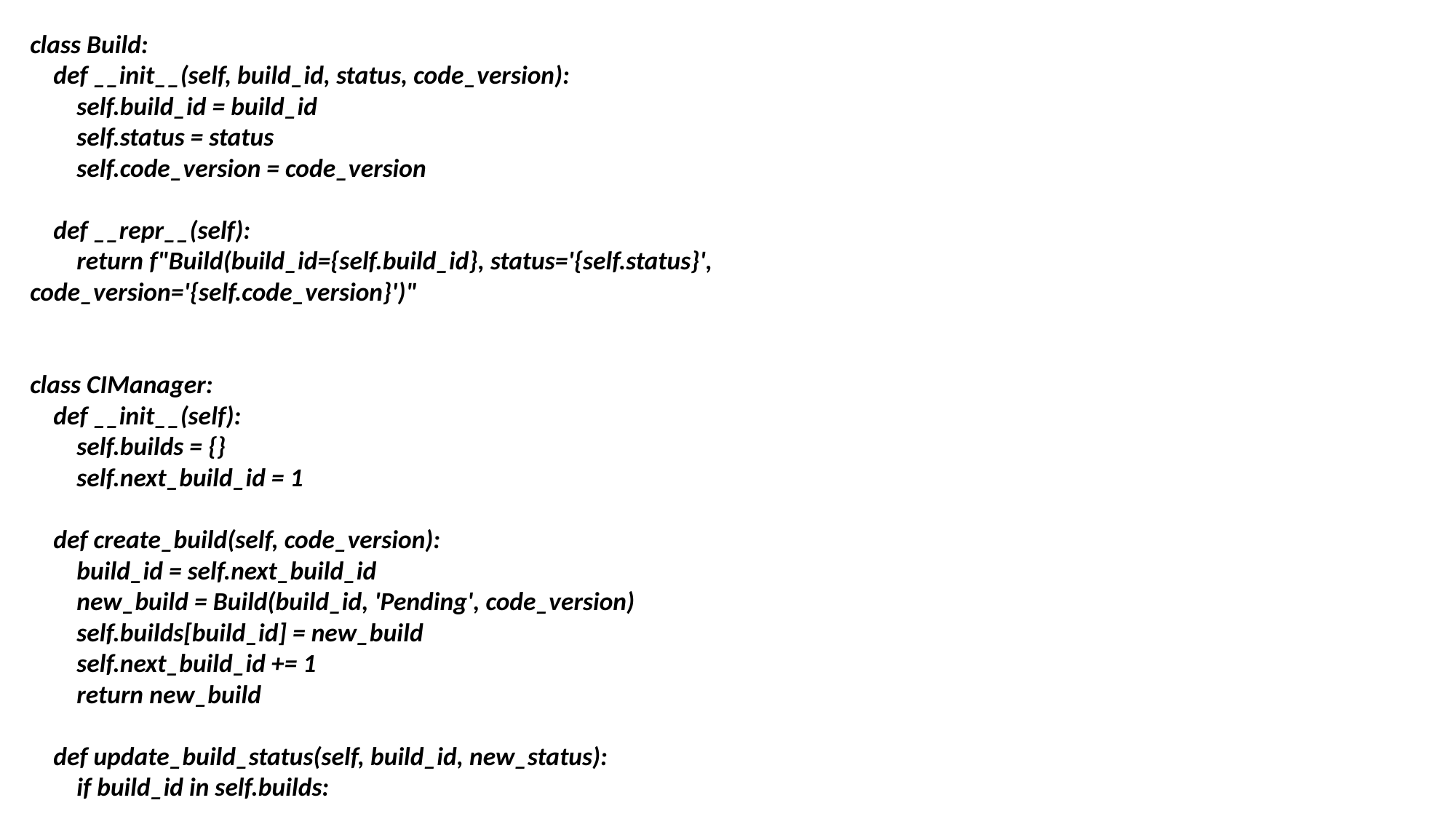

class Build:
    def __init__(self, build_id, status, code_version):
        self.build_id = build_id
        self.status = status
        self.code_version = code_version

    def __repr__(self):
        return f"Build(build_id={self.build_id}, status='{self.status}', code_version='{self.code_version}')"

class CIManager:
    def __init__(self):
        self.builds = {}
        self.next_build_id = 1

    def create_build(self, code_version):
        build_id = self.next_build_id
        new_build = Build(build_id, 'Pending', code_version)
        self.builds[build_id] = new_build
        self.next_build_id += 1
        return new_build

    def update_build_status(self, build_id, new_status):
        if build_id in self.builds: